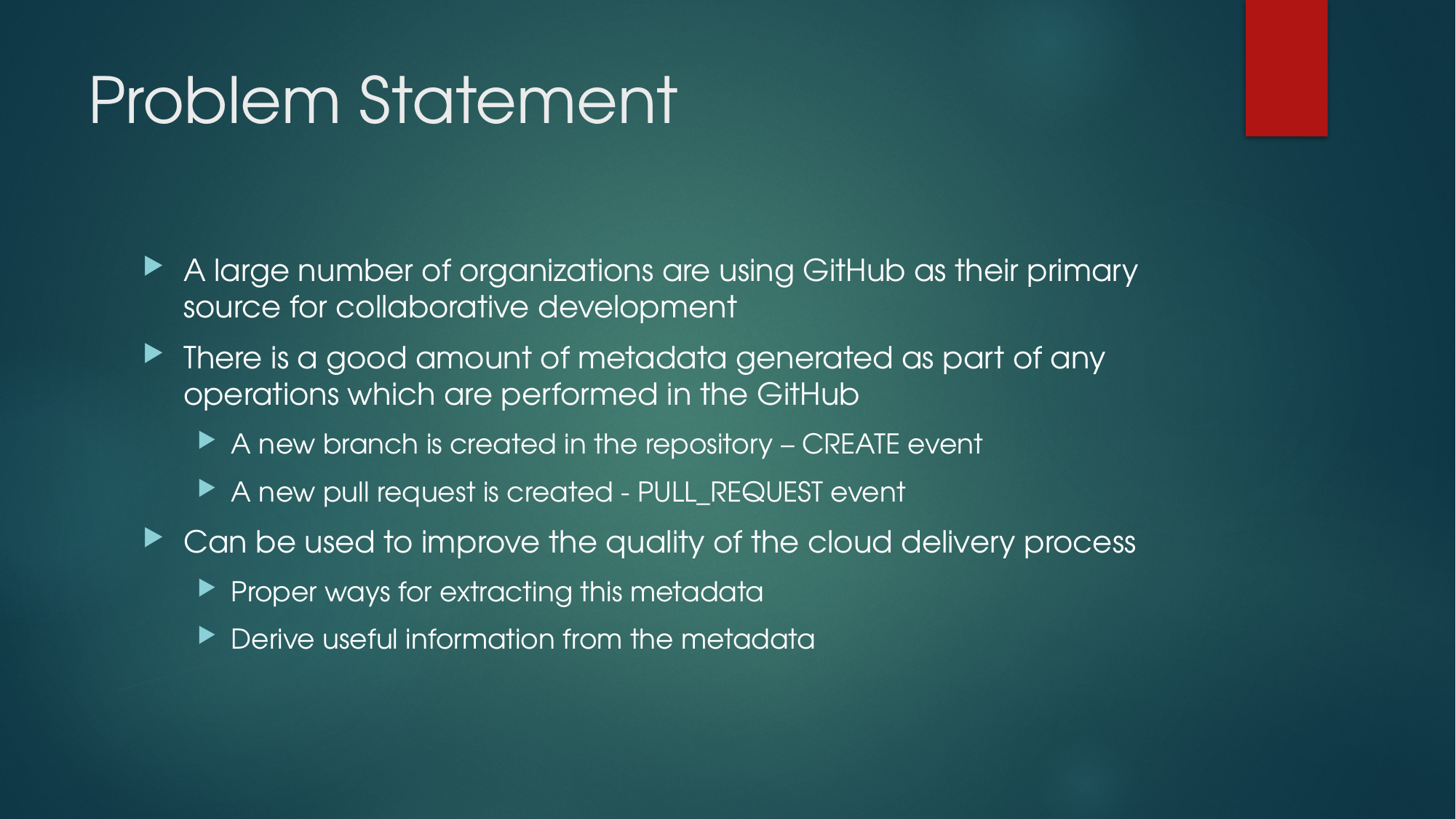

# Problem Statement
A large number of organizations are using GitHub as their primary source for collaborative development
There is a good amount of metadata generated as part of any operations which are performed in the GitHub
A new branch is created in the repository – CREATE event
A new pull request is created - PULL_REQUEST event
Can be used to improve the quality of the cloud delivery process
Proper ways for extracting this metadata
Derive useful information from the metadata